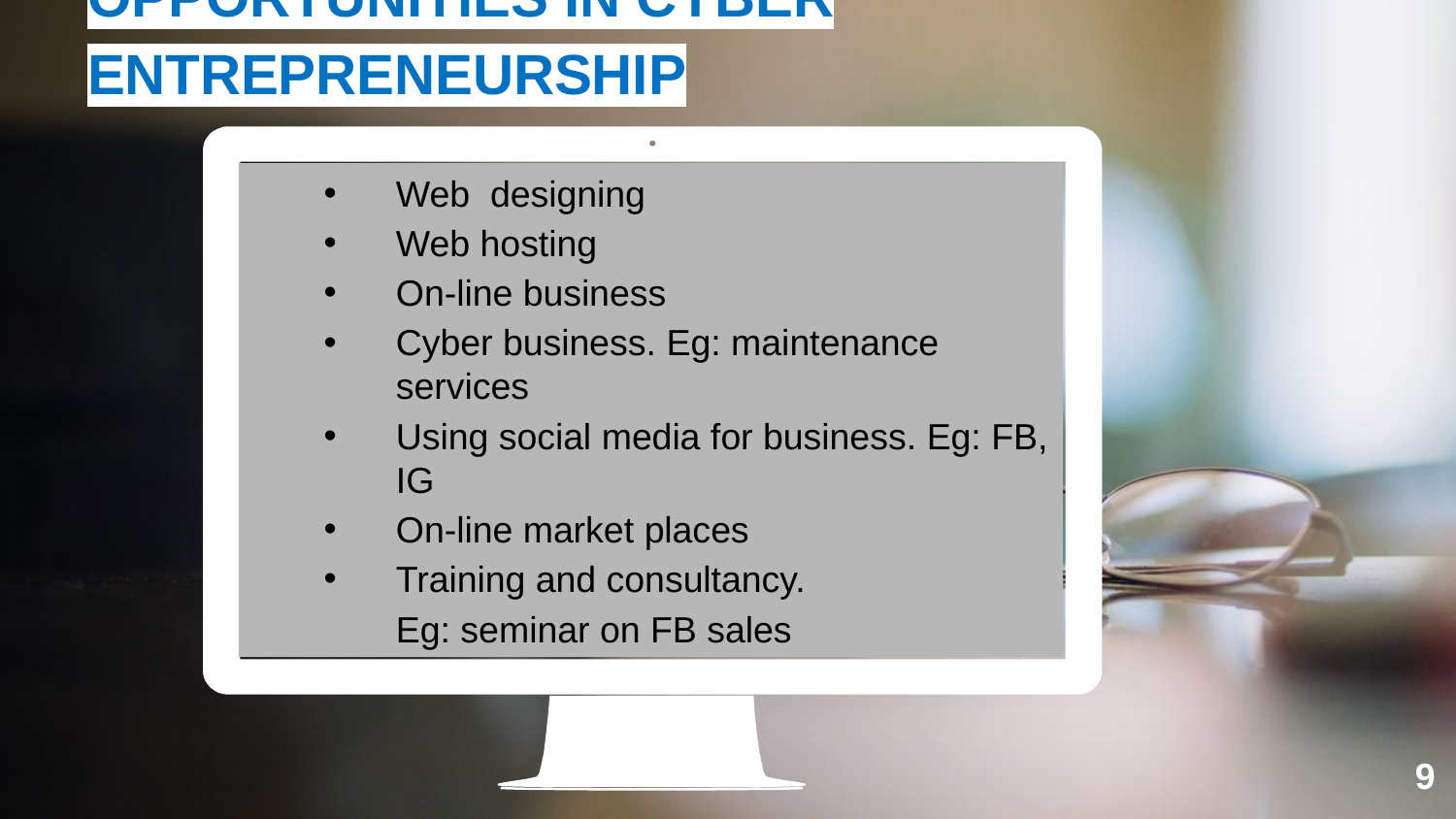

# OPPORTUNITIES IN CYBER ENTREPRENEURSHIP

Web  designing
Web hosting
On-line business
Cyber business. Eg: maintenance services
Using social media for business. Eg: FB, IG
On-line market places
Training and consultancy.
	Eg: seminar on FB sales
9